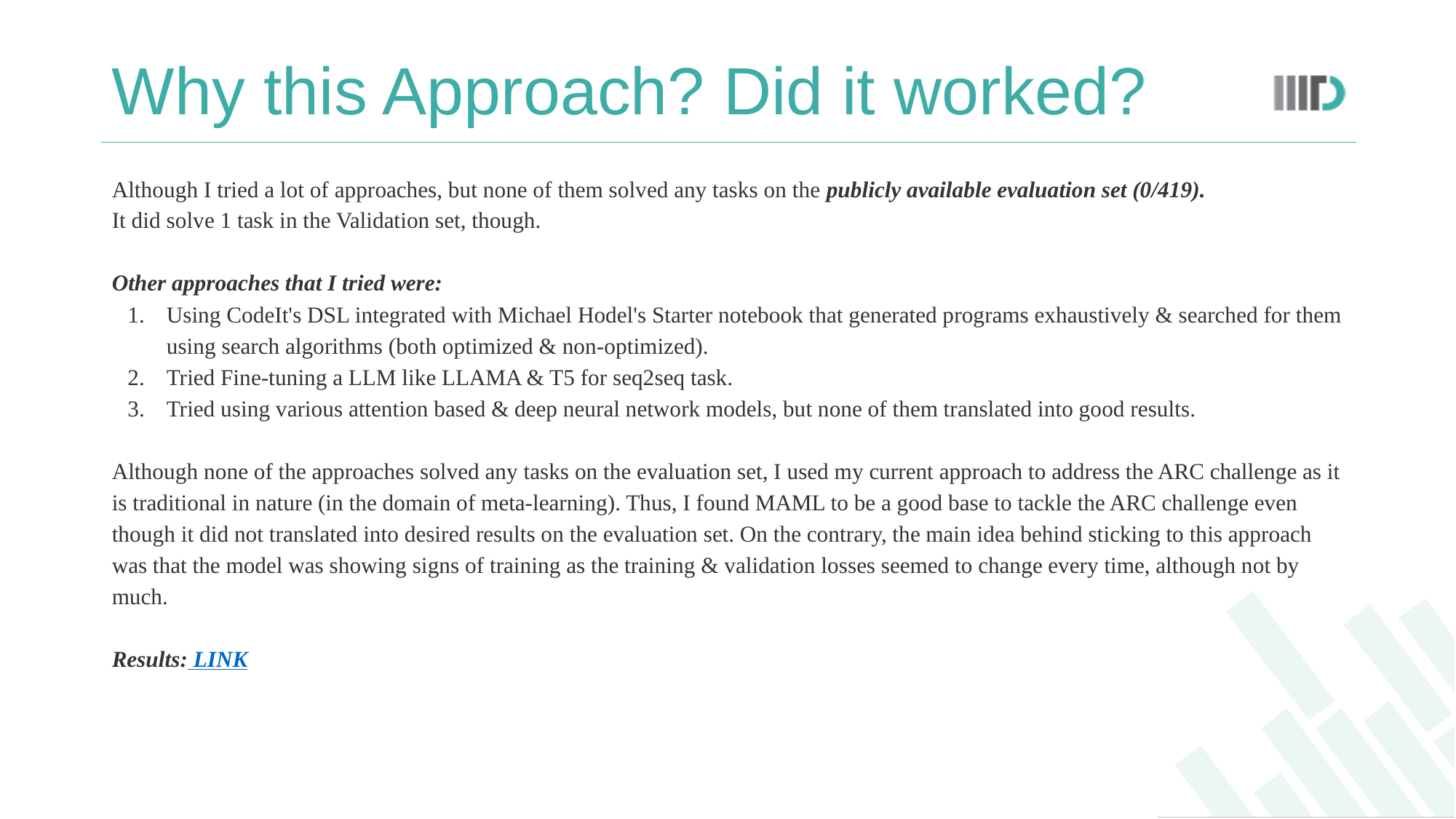

# Why this Approach? Did it worked?
Although I tried a lot of approaches, but none of them solved any tasks on the publicly available evaluation set (0/419).
It did solve 1 task in the Validation set, though.

Other approaches that I tried were:
Using CodeIt's DSL integrated with Michael Hodel's Starter notebook that generated programs exhaustively & searched for them using search algorithms (both optimized & non-optimized).
Tried Fine-tuning a LLM like LLAMA & T5 for seq2seq task.
Tried using various attention based & deep neural network models, but none of them translated into good results.

Although none of the approaches solved any tasks on the evaluation set, I used my current approach to address the ARC challenge as it is traditional in nature (in the domain of meta-learning). Thus, I found MAML to be a good base to tackle the ARC challenge even though it did not translated into desired results on the evaluation set. On the contrary, the main idea behind sticking to this approach was that the model was showing signs of training as the training & validation losses seemed to change every time, although not by much.

Results: LINK